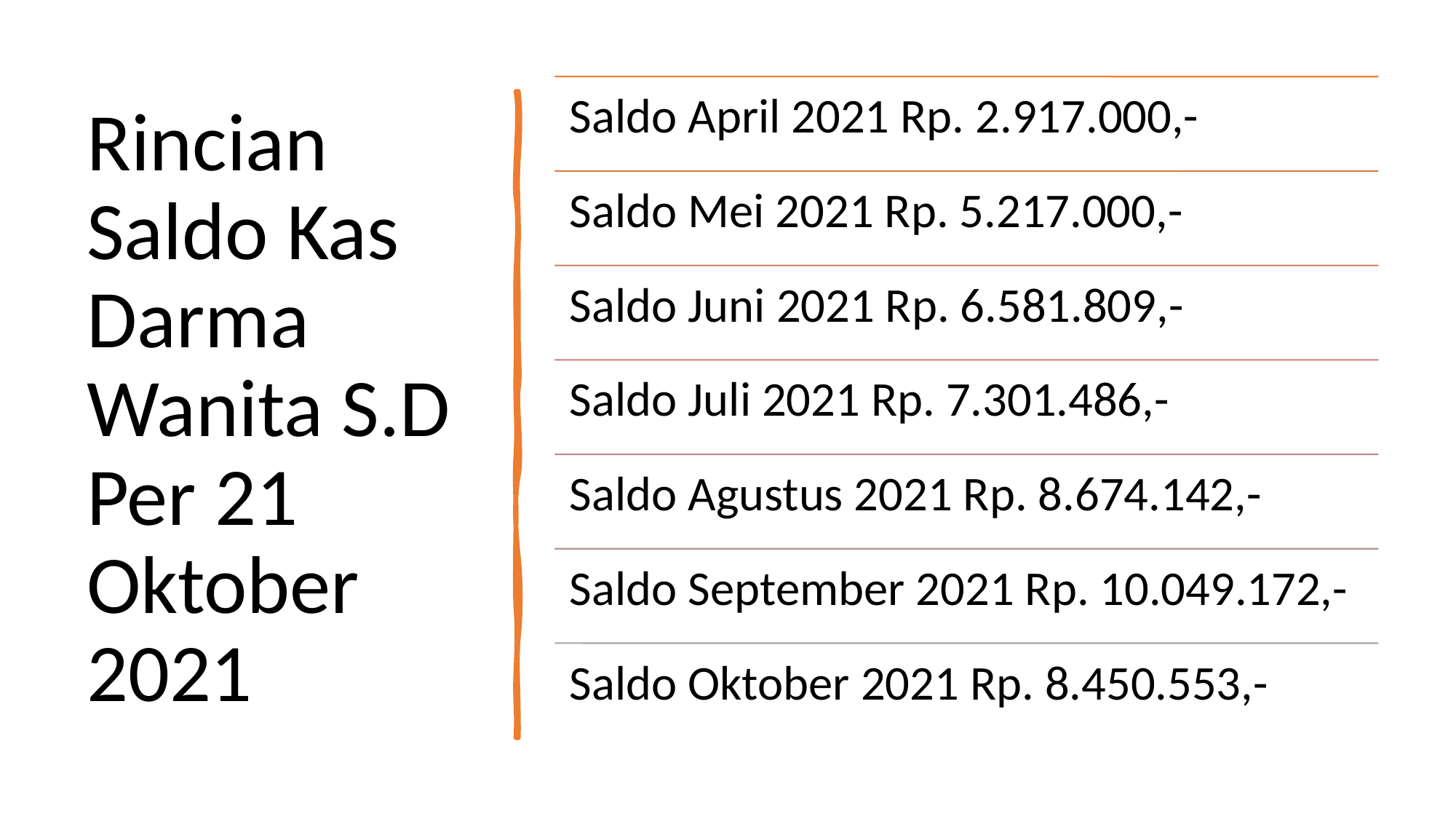

Saldo April 2021 Rp. 2.917.000,-
Saldo Mei 2021 Rp. 5.217.000,-
Saldo Juni 2021 Rp. 6.581.809,-
Saldo Juli 2021 Rp. 7.301.486,-
Saldo Agustus 2021 Rp. 8.674.142,-
Saldo September 2021 Rp. 10.049.172,-
Saldo Oktober 2021 Rp. 8.450.553,-
# Rincian Saldo Kas Darma Wanita S.D Per 21 Oktober 2021